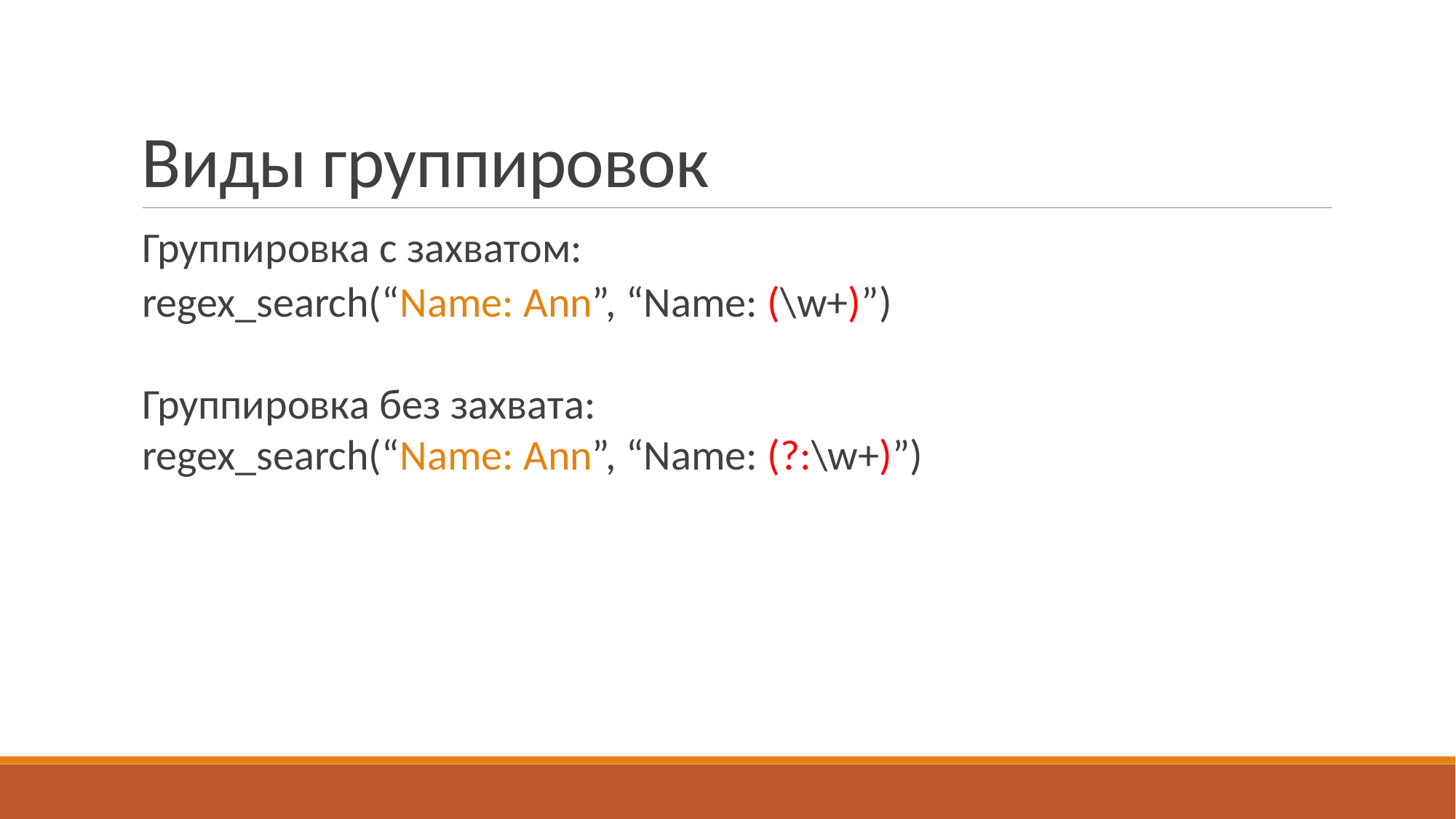

Виды группировок
Группировка с захватом:
regex_search(“Name: Ann”, “Name: (\w+)”)

Группировка без захвата:
regex_search(“Name: Ann”, “Name: (?:\w+)”)